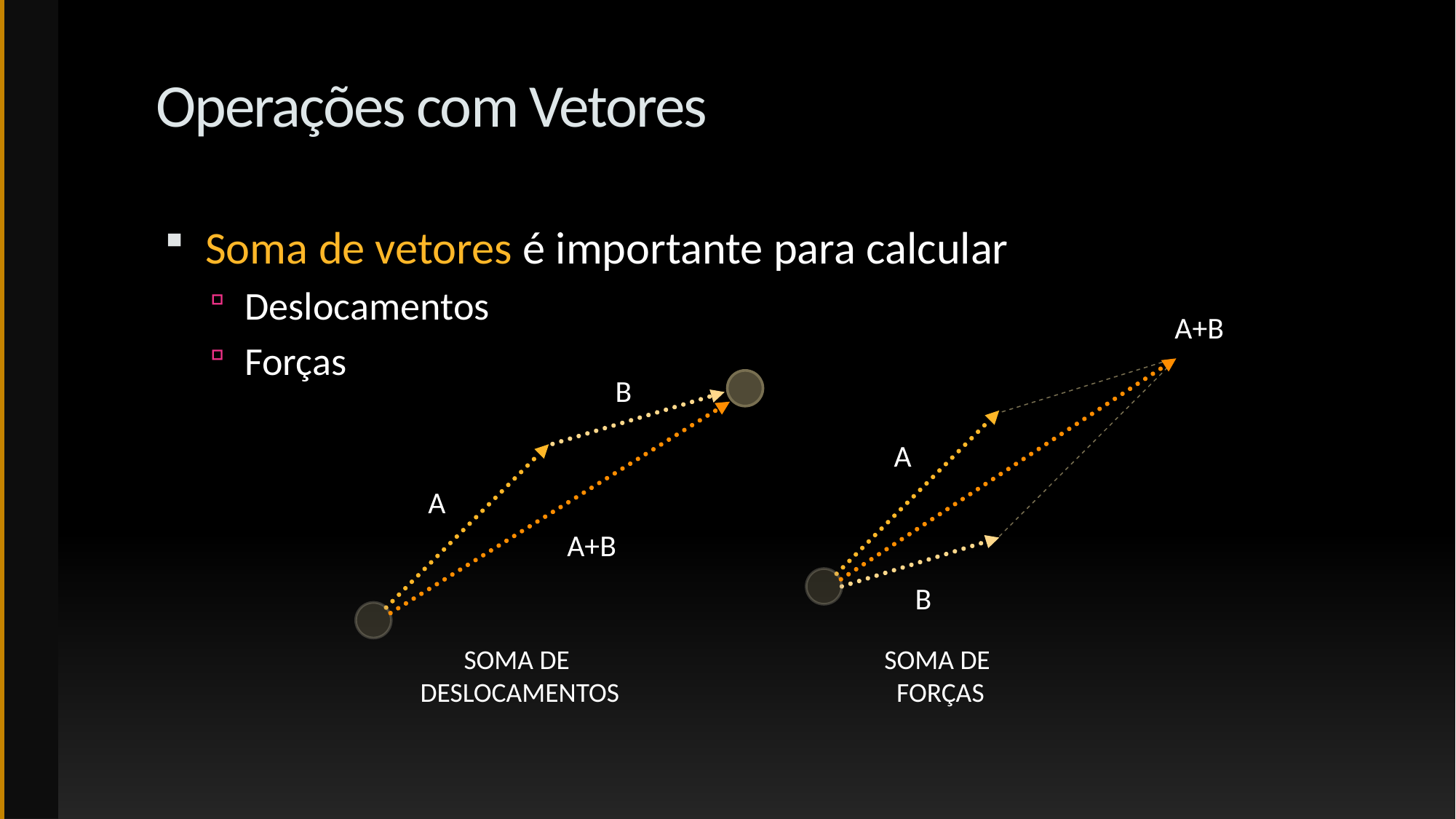

# Operações com Vetores
Soma de vetores é importante para calcular
Deslocamentos
Forças
A+B
A

B
Soma de
Forças
B

A
A+B

Soma de
Deslocamentos